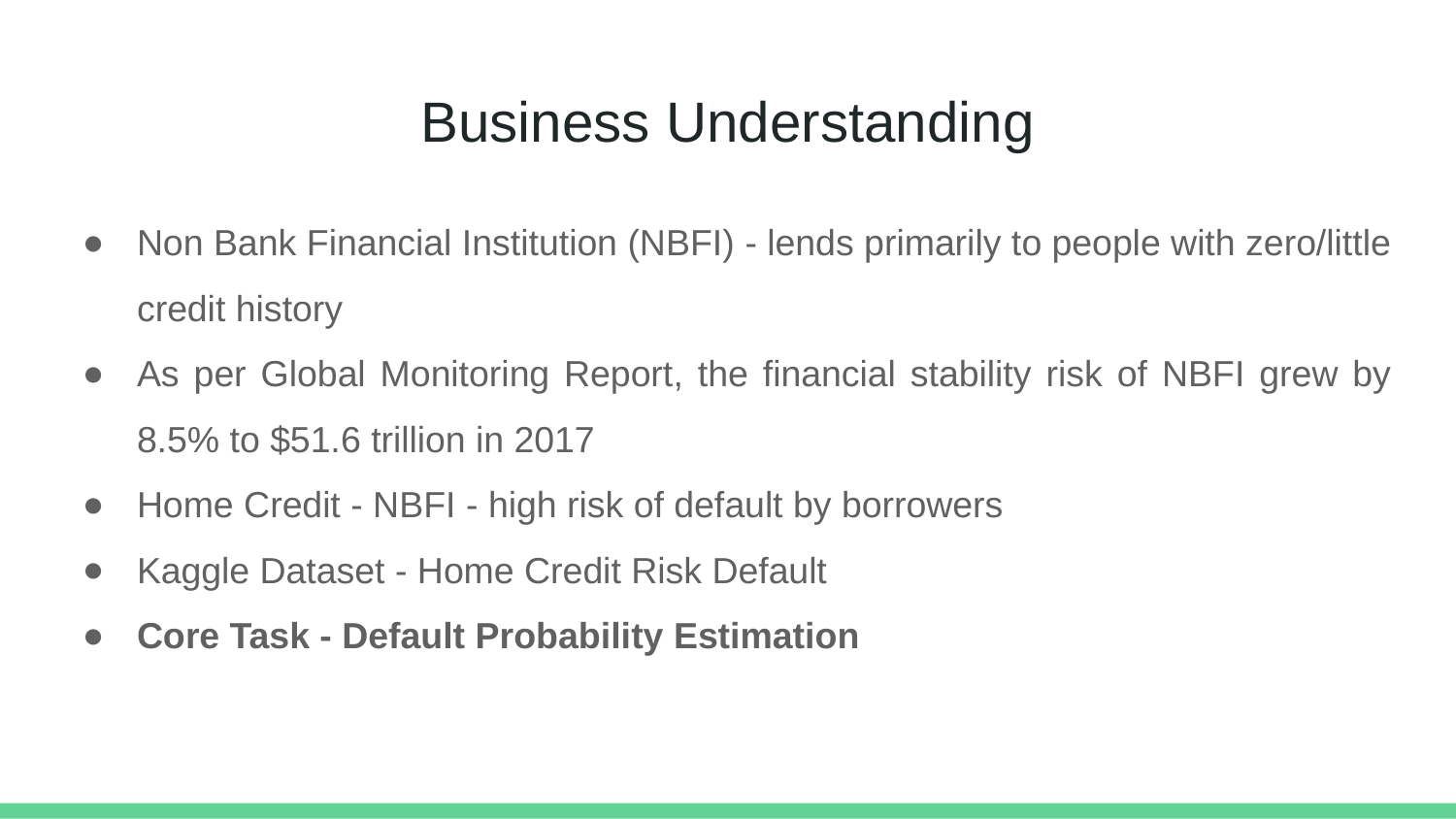

# Business Understanding
Non Bank Financial Institution (NBFI) - lends primarily to people with zero/little credit history
As per Global Monitoring Report, the financial stability risk of NBFI grew by 8.5% to $51.6 trillion in 2017
Home Credit - NBFI - high risk of default by borrowers
Kaggle Dataset - Home Credit Risk Default
Core Task - Default Probability Estimation